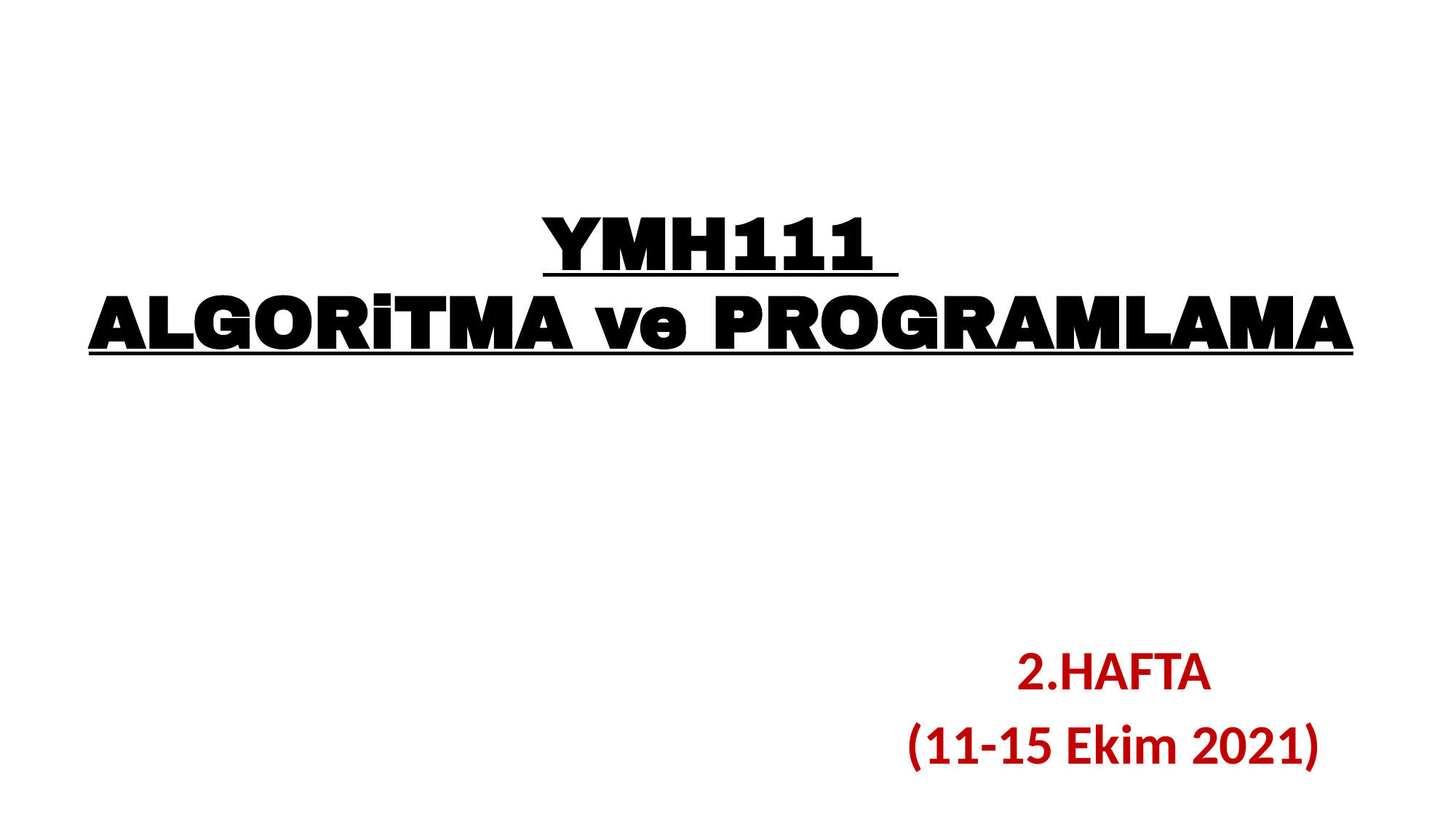

# YMH111 ALGORiTMA ve PROGRAMLAMA
2.HAFTA
(11-15 Ekim 2021)